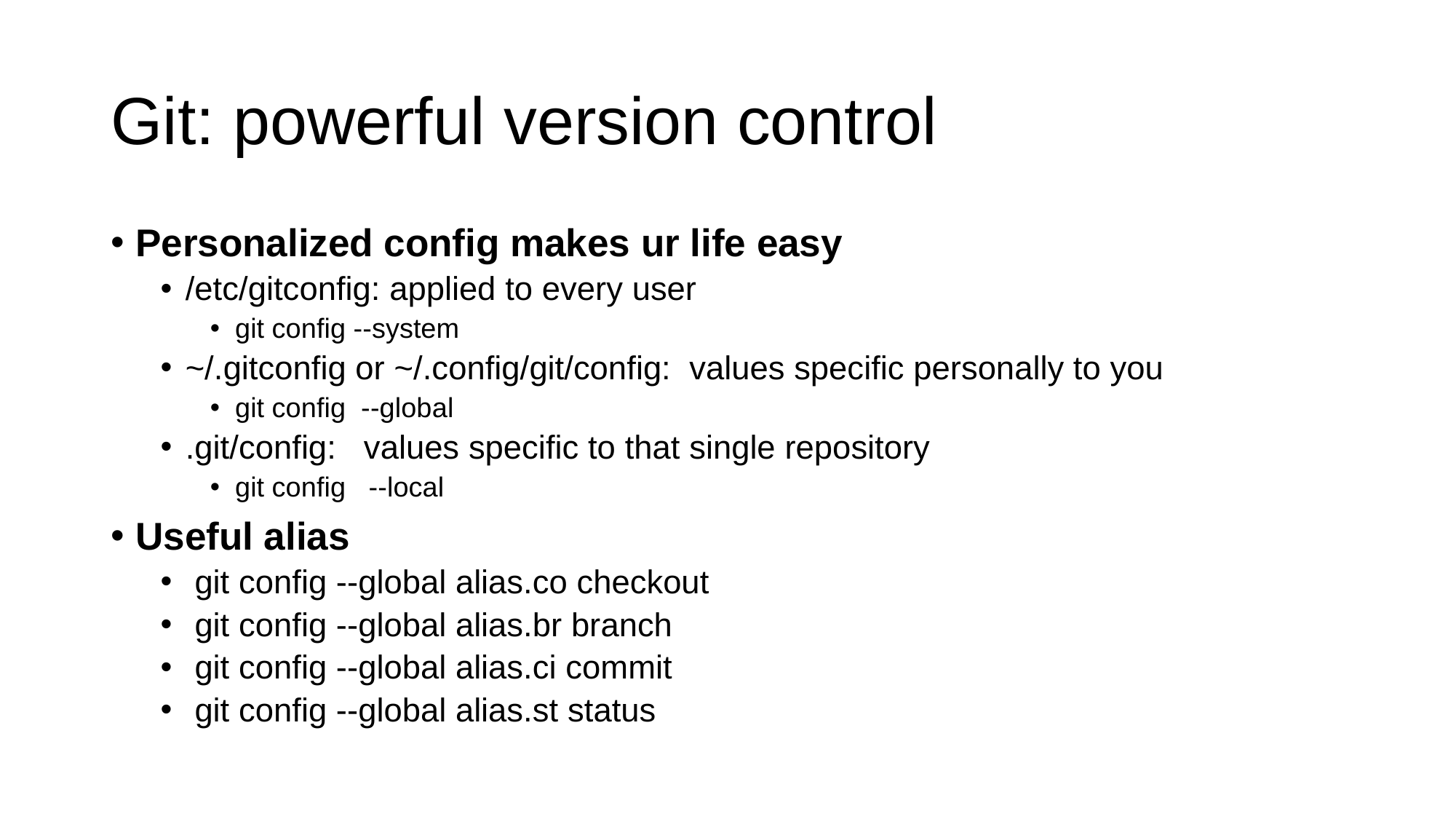

# Git: powerful version control
Personalized config makes ur life easy
/etc/gitconfig: applied to every user
git config --system
~/.gitconfig or ~/.config/git/config:  values specific personally to you
git config  --global
.git/config:   values specific to that single repository
git config   --local
Useful alias
 git config --global alias.co checkout
 git config --global alias.br branch
 git config --global alias.ci commit
 git config --global alias.st status